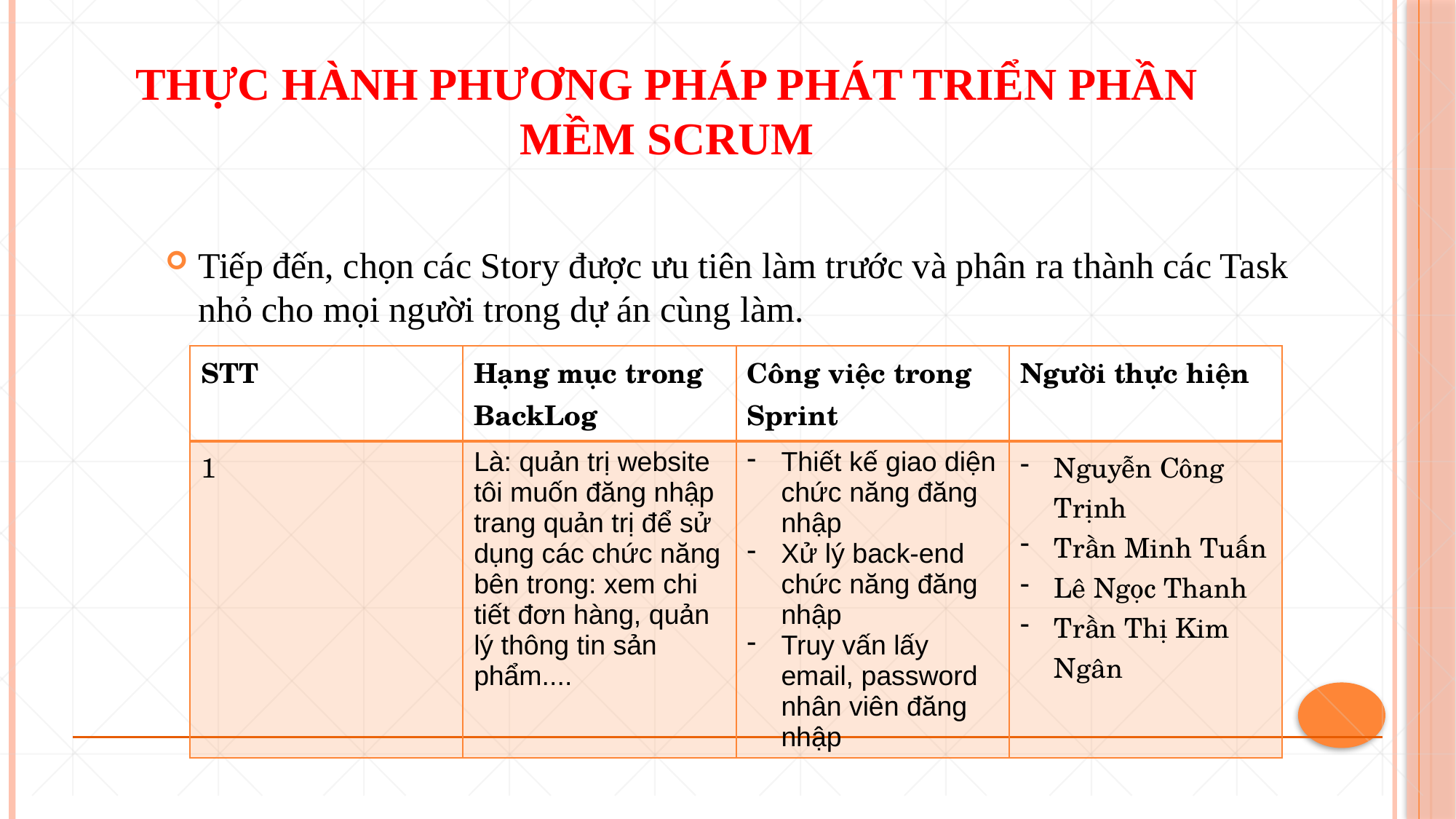

# Thực hành phương pháp phát triển phần mềm SCRUM
Tiếp đến, chọn các Story được ưu tiên làm trước và phân ra thành các Task nhỏ cho mọi người trong dự án cùng làm.

| STT | Hạng mục trong BackLog | Công việc trong Sprint | Người thực hiện |
| --- | --- | --- | --- |
| 1 | Là: quản trị website tôi muốn đăng nhập trang quản trị để sử dụng các chức năng bên trong: xem chi tiết đơn hàng, quản lý thông tin sản phẩm.... | Thiết kế giao diện chức năng đăng nhập Xử lý back-end chức năng đăng nhập Truy vấn lấy email, password nhân viên đăng nhập | Nguyễn Công Trịnh Trần Minh Tuấn Lê Ngọc Thanh Trần Thị Kim Ngân |